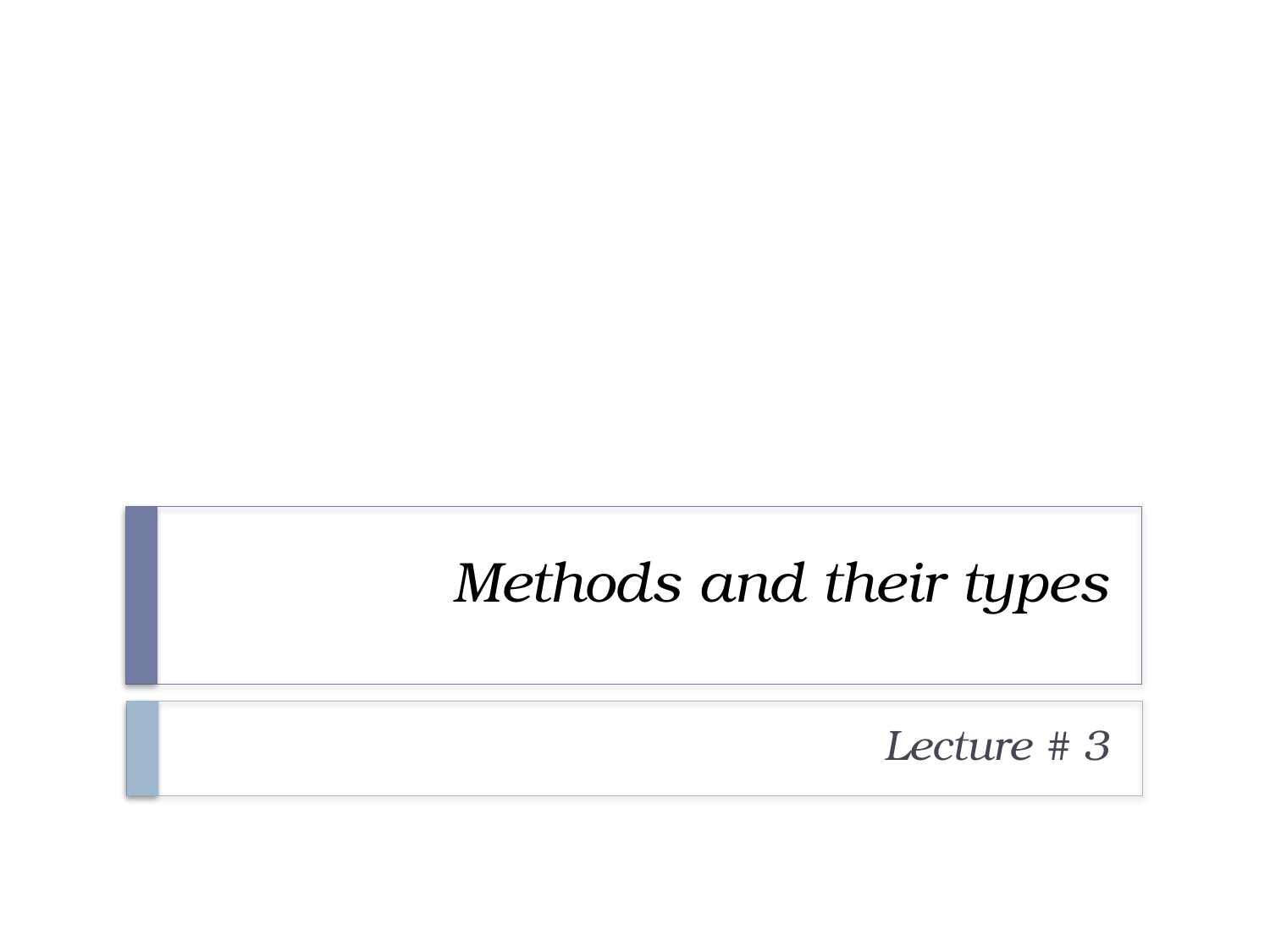

# Methods and their types
Lecture # 3